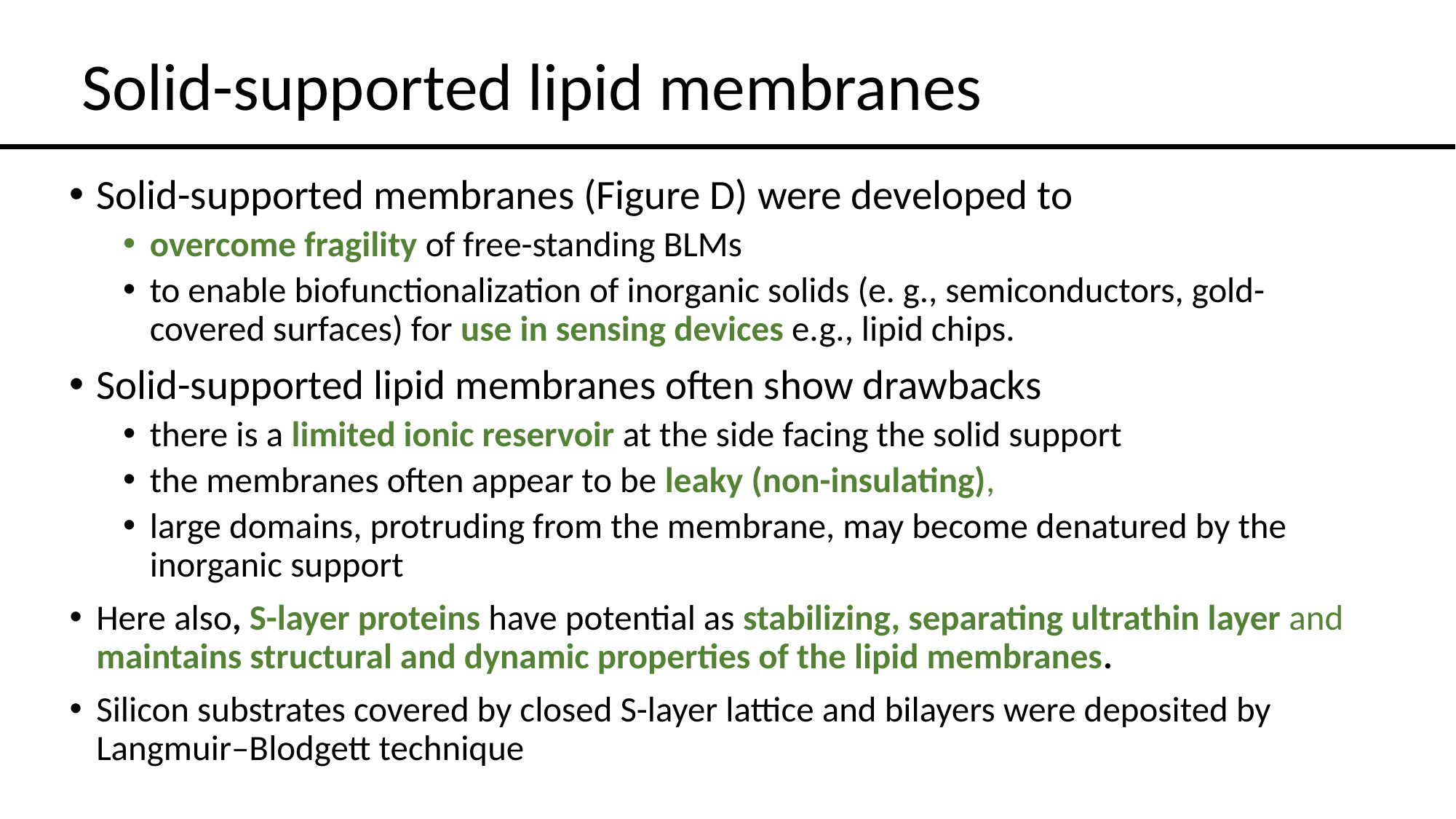

# Solid-supported lipid membranes
Solid-supported membranes (Figure D) were developed to
overcome fragility of free-standing BLMs
to enable biofunctionalization of inorganic solids (e. g., semiconductors, gold-covered surfaces) for use in sensing devices e.g., lipid chips.
Solid-supported lipid membranes often show drawbacks
there is a limited ionic reservoir at the side facing the solid support
the membranes often appear to be leaky (non-insulating),
large domains, protruding from the membrane, may become denatured by the inorganic support
Here also, S-layer proteins have potential as stabilizing, separating ultrathin layer and maintains structural and dynamic properties of the lipid membranes.
Silicon substrates covered by closed S-layer lattice and bilayers were deposited by Langmuir–Blodgett technique